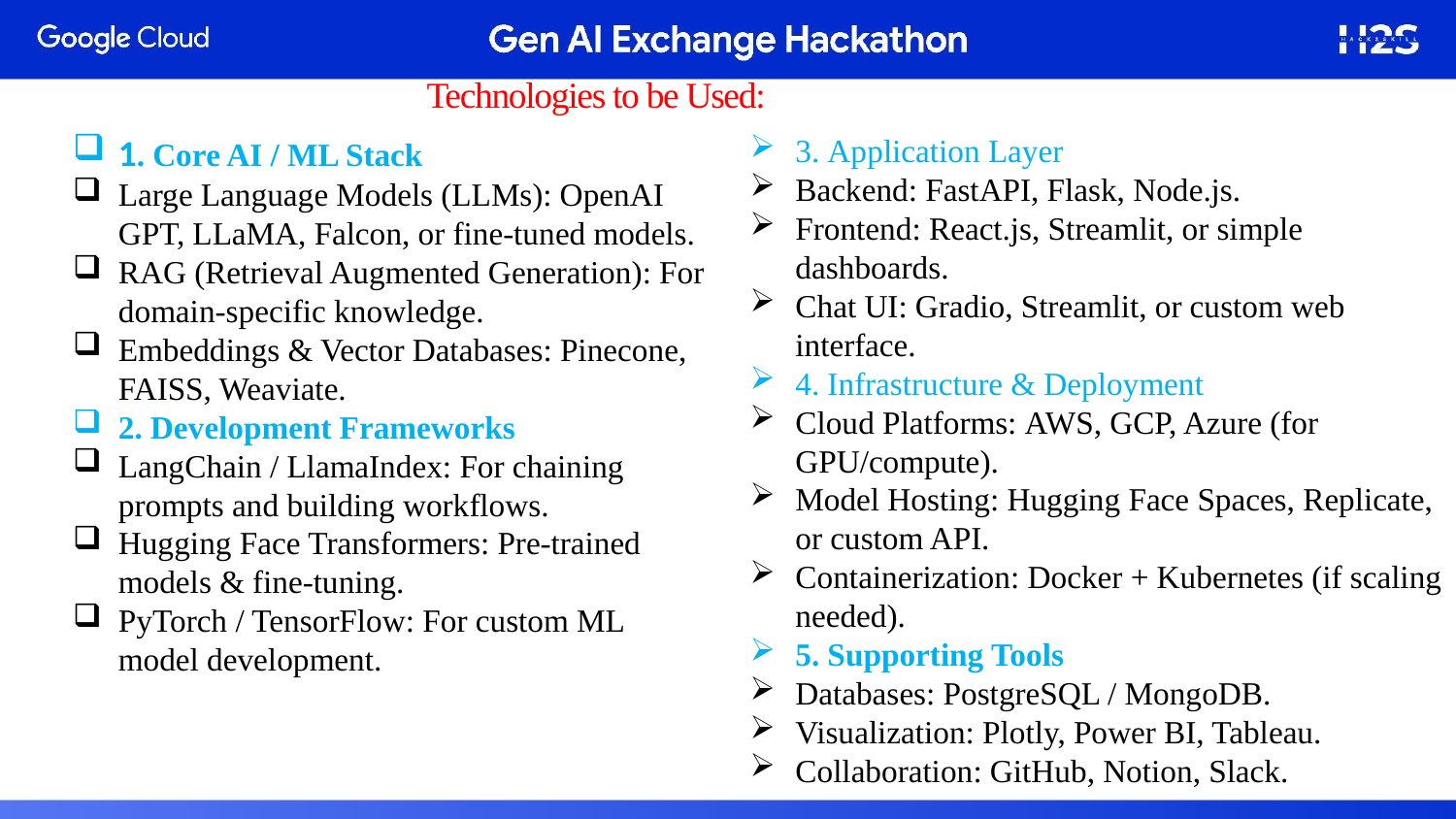

#
Technologies to be Used:
1. Core AI / ML Stack
Large Language Models (LLMs): OpenAI GPT, LLaMA, Falcon, or fine-tuned models.
RAG (Retrieval Augmented Generation): For domain-specific knowledge.
Embeddings & Vector Databases: Pinecone, FAISS, Weaviate.
2. Development Frameworks
LangChain / LlamaIndex: For chaining prompts and building workflows.
Hugging Face Transformers: Pre-trained models & fine-tuning.
PyTorch / TensorFlow: For custom ML model development.

3. Application Layer
Backend: FastAPI, Flask, Node.js.
Frontend: React.js, Streamlit, or simple dashboards.
Chat UI: Gradio, Streamlit, or custom web interface.
4. Infrastructure & Deployment
Cloud Platforms: AWS, GCP, Azure (for GPU/compute).
Model Hosting: Hugging Face Spaces, Replicate, or custom API.
Containerization: Docker + Kubernetes (if scaling needed).
5. Supporting Tools
Databases: PostgreSQL / MongoDB.
Visualization: Plotly, Power BI, Tableau.
Collaboration: GitHub, Notion, Slack.